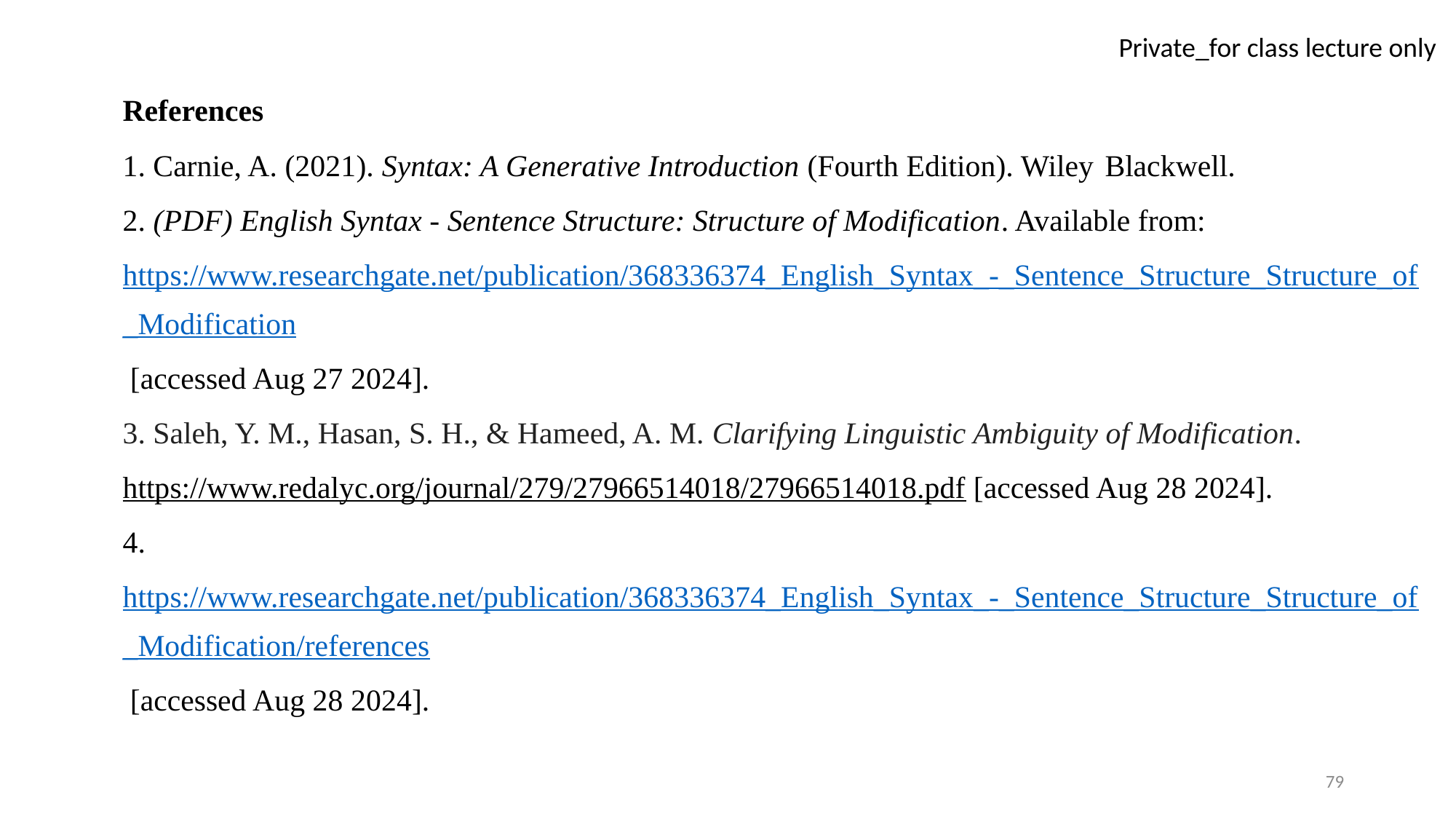

References
1. Carnie, A. (2021). Syntax: A Generative Introduction (Fourth Edition). Wiley 	Blackwell.
2. (PDF) English Syntax - Sentence Structure: Structure of Modification. Available from: https://www.researchgate.net/publication/368336374_English_Syntax_-_Sentence_Structure_Structure_of_Modification [accessed Aug 27 2024].
3. Saleh, Y. M., Hasan, S. H., & Hameed, A. M. Clarifying Linguistic Ambiguity of Modification.
https://www.redalyc.org/journal/279/27966514018/27966514018.pdf [accessed Aug 28 2024].
4. https://www.researchgate.net/publication/368336374_English_Syntax_-_Sentence_Structure_Structure_of_Modification/references [accessed Aug 28 2024].

79